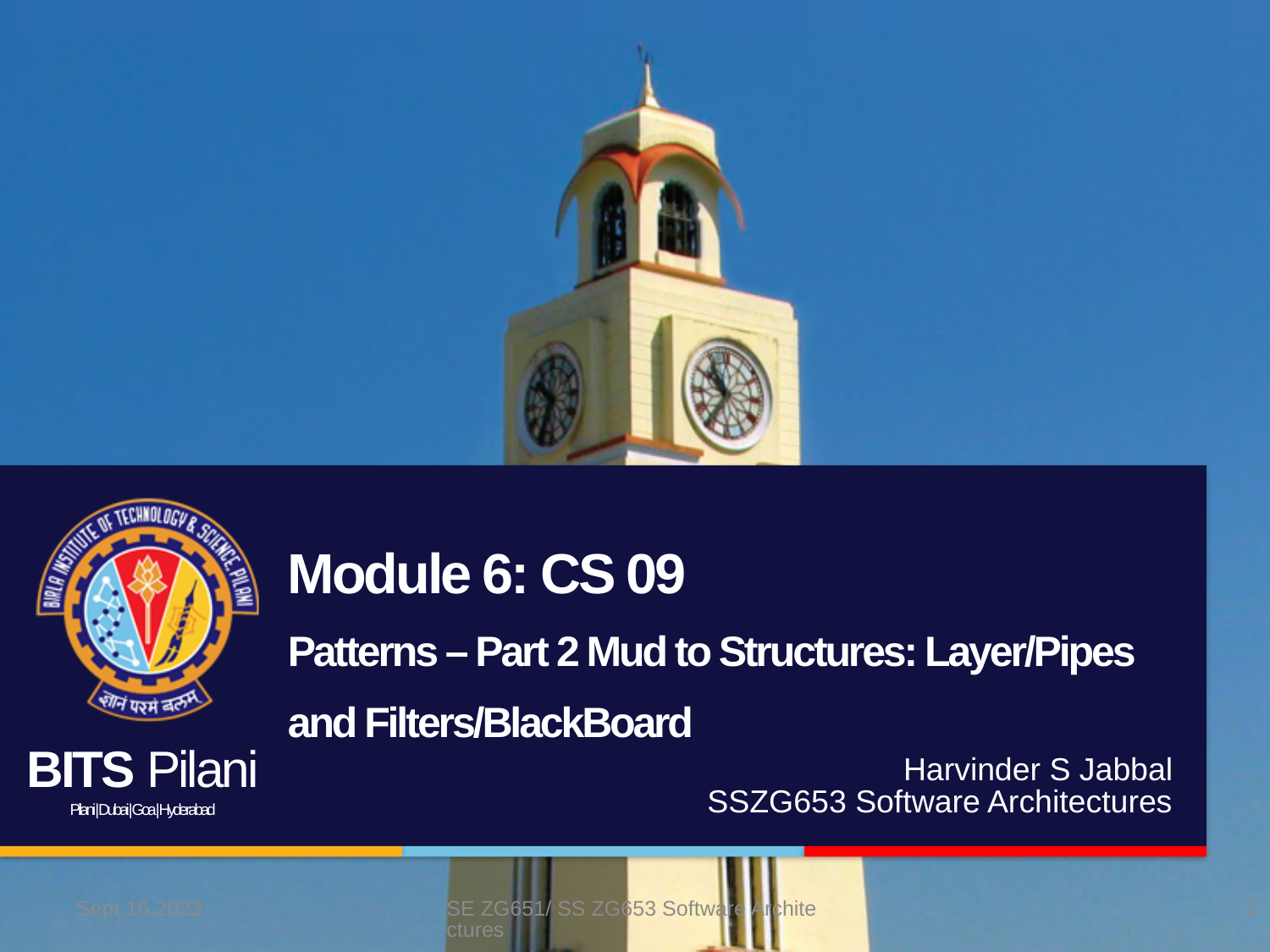

# Module 6: CS 09 Patterns – Part 2 Mud to Structures: Layer/Pipes and Filters/BlackBoard
Harvinder S Jabbal
SSZG653 Software Architectures
1
Sept 16,2023
SE ZG651/ SS ZG653 Software Architectures